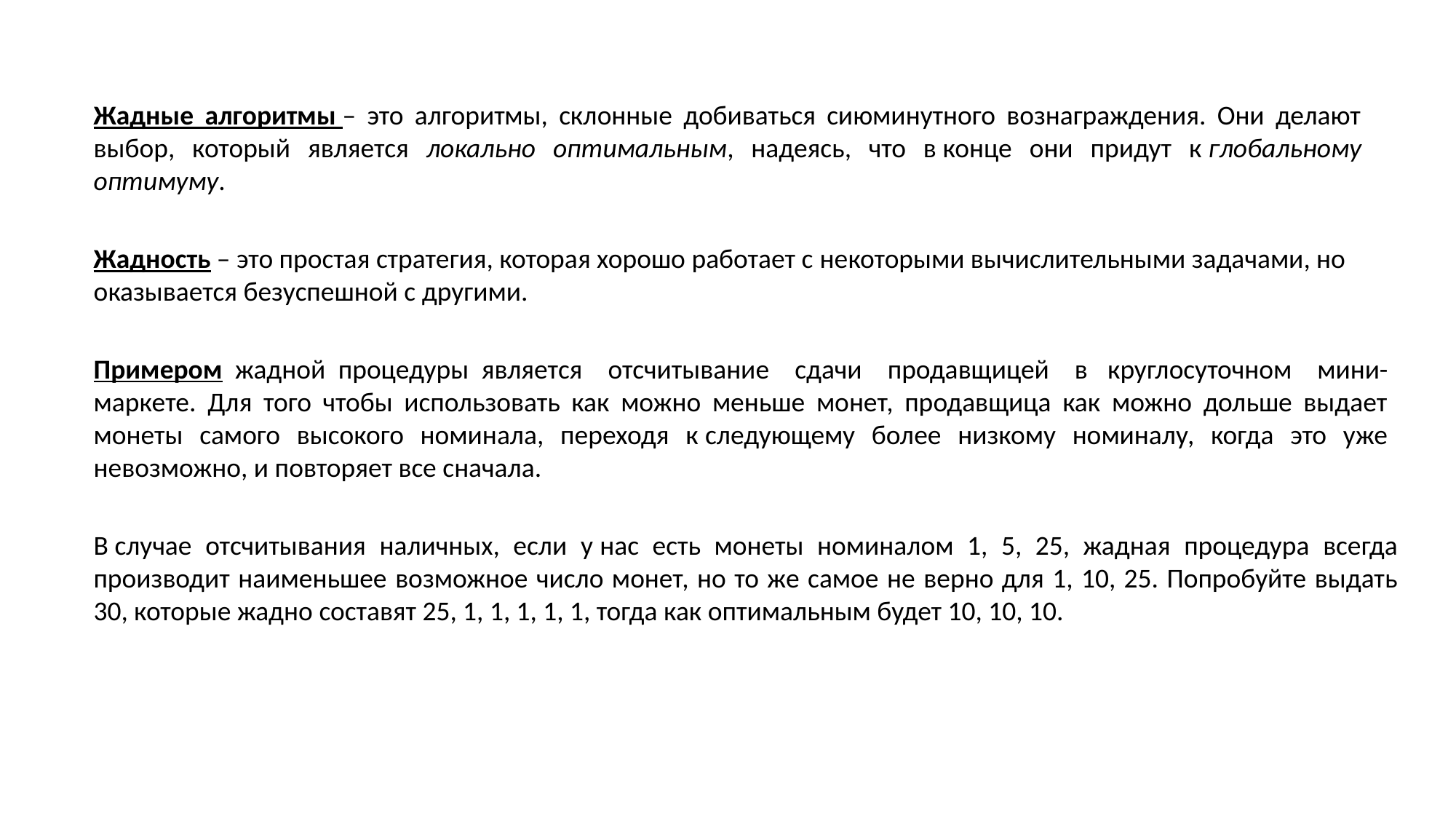

Жадные алгоритмы – это алгоритмы, склонные добиваться сиюминутного вознаграждения. Они делают выбор, который является локально оптимальным, надеясь, что в конце они придут к глобальному оптимуму.
Жадность – это простая стратегия, которая хорошо работает с некоторыми вычислительными задачами, но оказывается безуспешной с другими.
Примером жадной процедуры является  отсчитывание  сдачи  продавщицей  в  круглосуточном  мини-маркете. Для того чтобы использовать как можно меньше монет, продавщица как можно дольше выдает монеты самого высокого номинала, переходя к следующему более низкому номиналу, когда это уже невозможно, и повторяет все сначала.
В случае отсчитывания наличных, если у нас есть монеты номиналом 1, 5, 25, жадная процедура всегда производит наименьшее возможное число монет, но то же самое не верно для 1, 10, 25. Попробуйте выдать 30, которые жадно составят 25, 1, 1, 1, 1, 1, тогда как оптимальным будет 10, 10, 10.